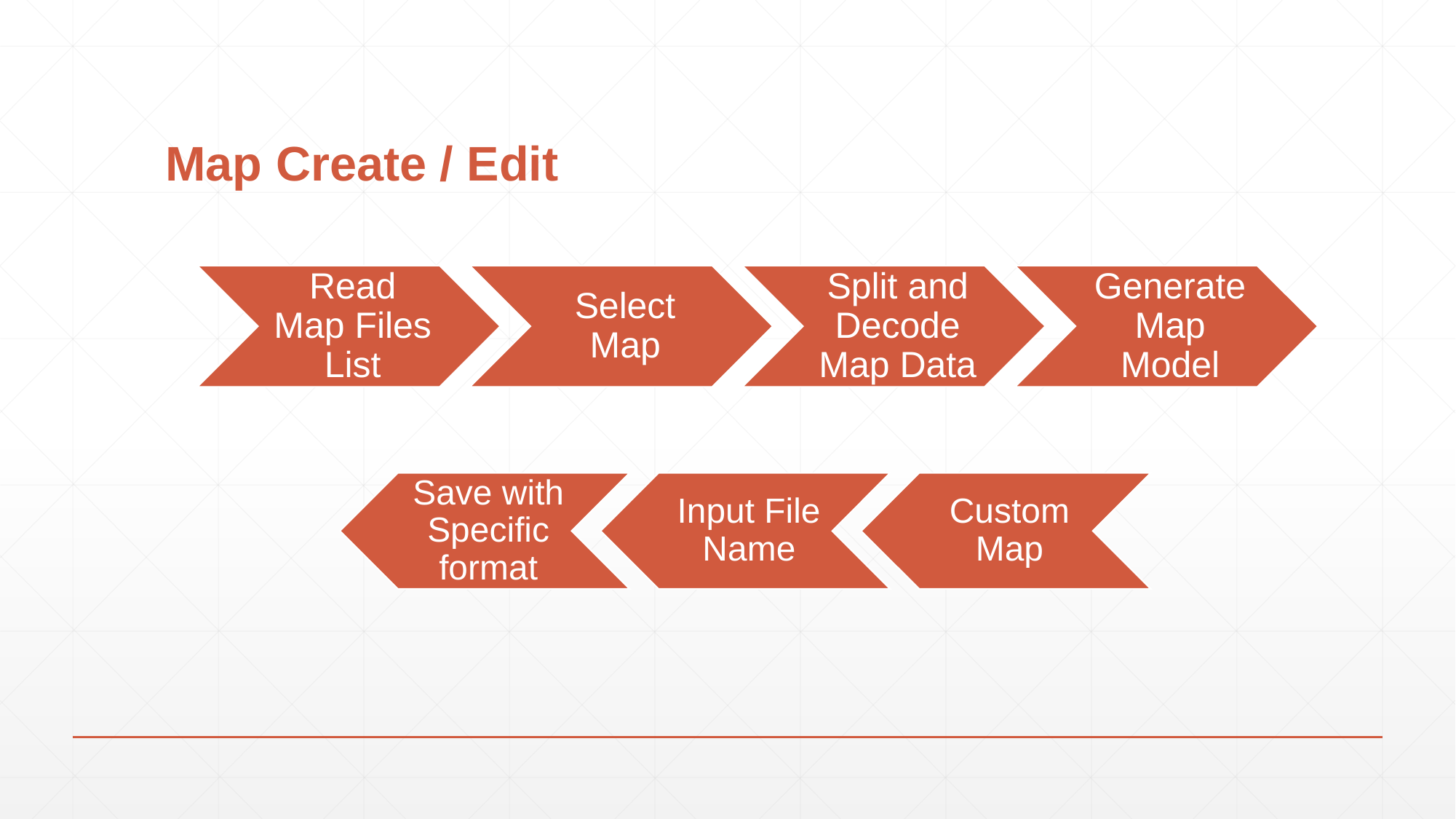

# Map Create / Edit
Read Map Files List
Select Map
Split and Decode Map Data
Generate Map Model
Custom Map
Input File Name
Save with Specific format